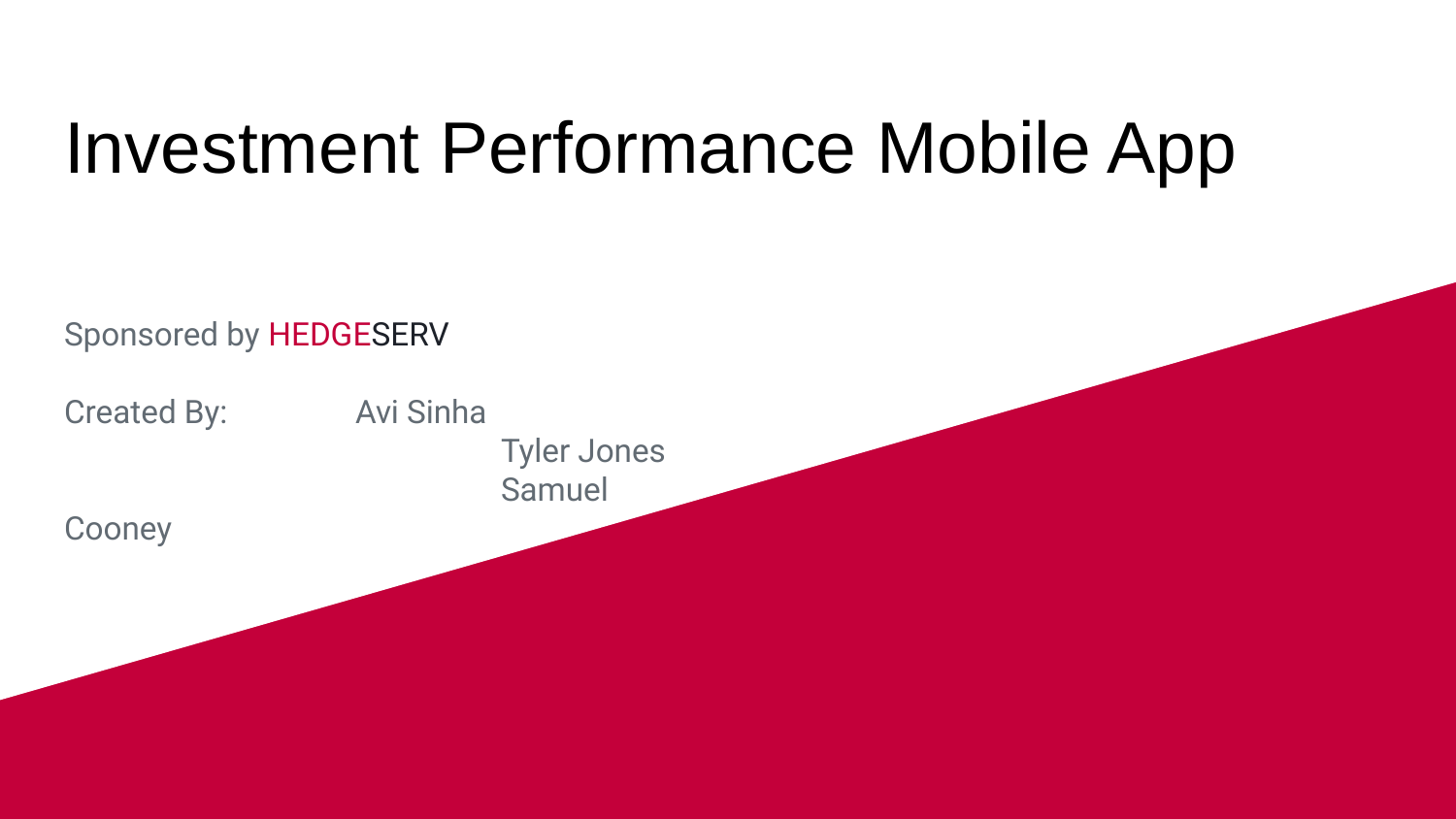

# Investment Performance Mobile App
Sponsored by HEDGESERV
Created By: 	Avi Sinha
			Tyler Jones
			Samuel  Cooney